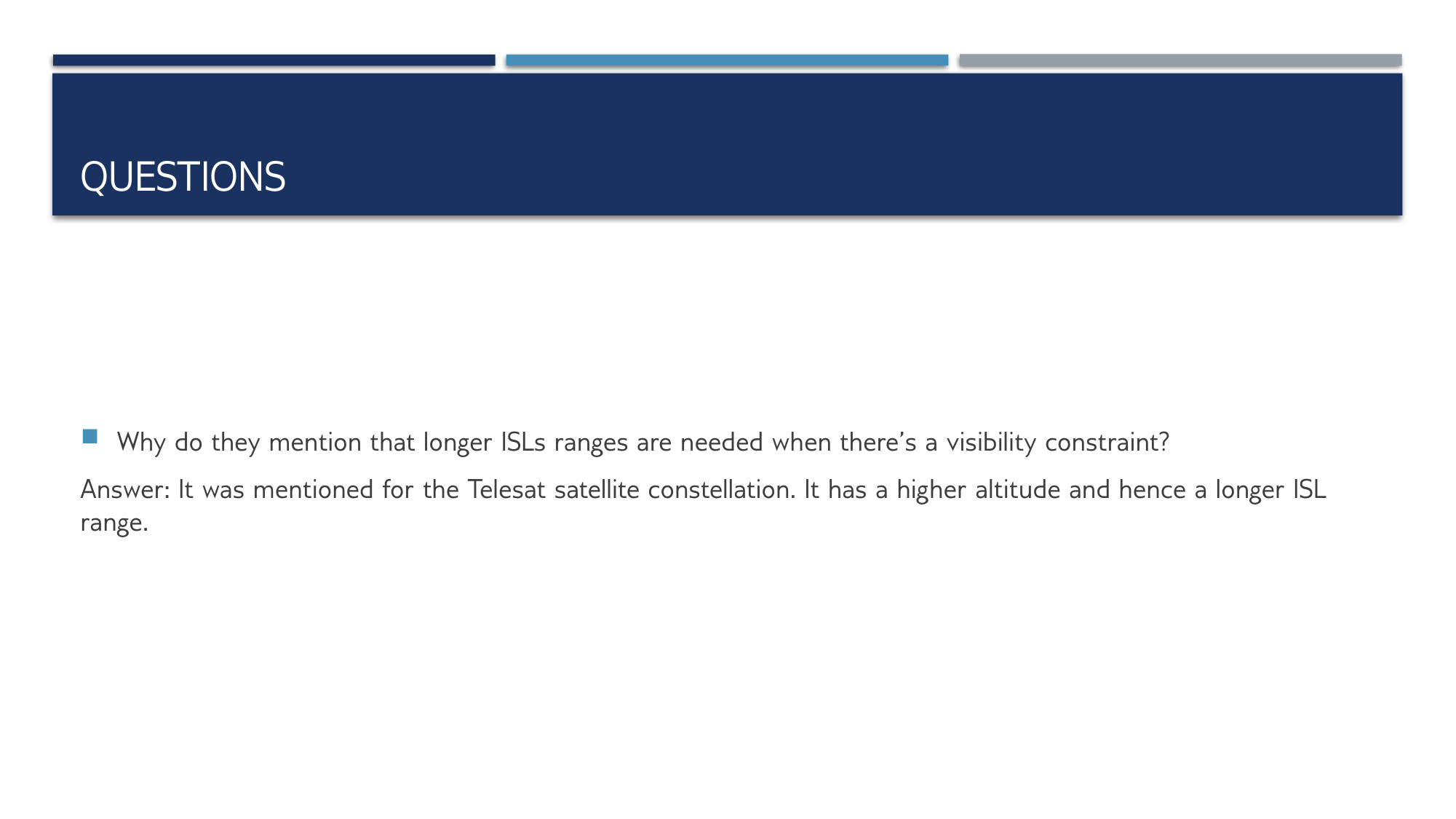

# QUESTIONS
Why do they mention that longer ISLs ranges are needed when there’s a visibility constraint?
Answer: It was mentioned for the Telesat satellite constellation. It has a higher altitude and hence a longer ISL range.